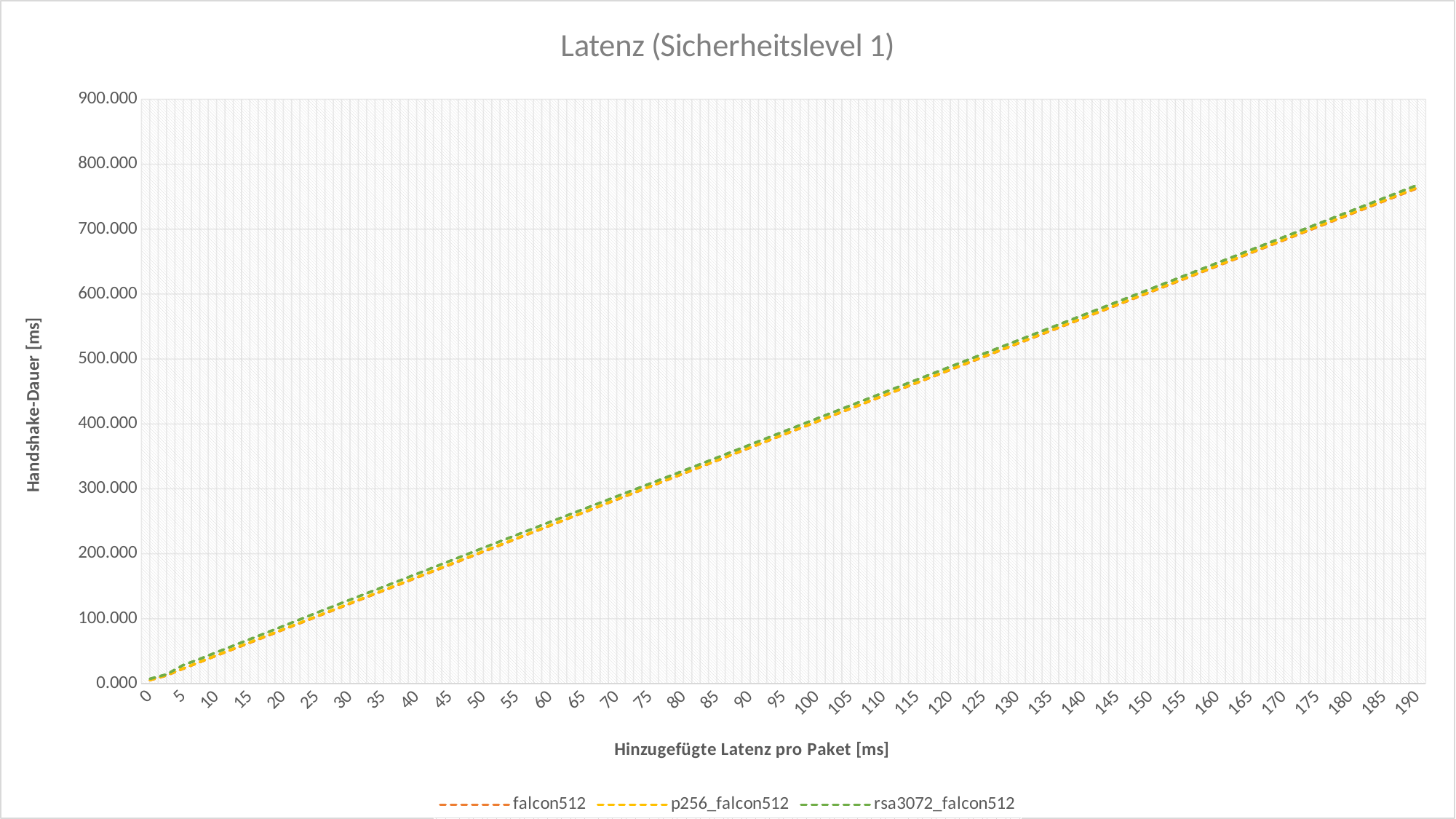

### Chart: Latenz (Sicherheitslevel 1)

| Category | falcon512 | p256_falcon512 | rsa3072_falcon512 |
|---|---|---|---|
| 0 | 5.17069069 | 5.40429067999999 | 7.24716565999999 |
| 2.5 | 12.42338867 | 12.83728815 | 14.14611915 |
| 5 | 22.89718563 | 23.27773053 | 28.4377040099999 |
| 7.5 | 32.96757517 | 33.36715578 | 37.8835257099999 |
| 10 | 43.0480713799999 | 43.39235574 | 48.12923201 |
| 12.5 | None | None | None |
| 15 | 62.85254975 | 63.5995293899999 | 68.28469985 |
| 17.5 | None | None | None |
| 20 | 82.95650335 | 83.5954113299999 | 88.4591344 |
| 22.5 | None | None | None |
| 25 | 102.95612523 | 103.63083126 | 108.9398667 |
| 27.5 | None | None | None |
| 30 | 123.02050124 | 123.684404659999 | 129.02454444 |
| 32.5 | None | None | None |
| 35 | None | None | None |
| 37.5 | None | None | None |
| 40 | 163.01795431 | 163.65176953 | 168.77346683 |
| 42.5 | None | None | None |
| 45 | None | None | None |
| 47.5 | None | None | None |
| 50 | 202.990683589999 | 203.750188299999 | 209.00749093 |
| 52.5 | None | None | None |
| 55 | None | None | None |
| 57.5 | None | None | None |
| 60 | 243.26064646 | 243.747139969999 | 248.936310449999 |
| 62.5 | None | None | None |
| 65 | None | None | None |
| 67.5 | None | None | None |
| 70 | None | None | None |
| 72.5 | None | None | None |
| 75 | None | None | None |
| 77.5 | None | None | None |
| 80 | 323.31981714 | 323.84273378 | 327.81711616 |
| 82.5 | None | None | None |
| 85 | None | None | None |
| 87.5 | None | None | None |
| 90 | None | None | None |
| 92.5 | None | None | None |
| 95 | None | None | None |
| 97.5 | None | None | None |
| 100 | 403.30625728 | 403.73957614 | 408.21673969 |
| 102.5 | None | None | None |
| 105 | None | None | None |
| 107.5 | None | None | None |
| 110 | None | None | None |
| 112.5 | None | None | None |
| 115 | None | None | None |
| 117.5 | None | None | None |
| 120 | 483.24841811 | 483.81071508 | 488.095446259999 |
| 122.5 | None | None | None |
| 125 | None | None | None |
| 127.5 | None | None | None |
| 130 | None | None | None |
| 132.5 | None | None | None |
| 135 | None | None | None |
| 137.5 | None | None | None |
| 140 | None | None | None |
| 142.5 | None | None | None |
| 145 | None | None | None |
| 147.5 | None | None | None |
| 150 | 603.02738423 | 603.81796226 | 607.90452755 |
| 152.5 | None | None | None |
| 155 | None | None | None |
| 157.5 | None | None | None |
| 160 | None | None | None |
| 162.5 | None | None | None |
| 165 | None | None | None |
| 167.5 | None | None | None |
| 170 | None | None | None |
| 172.5 | None | None | None |
| 175 | None | None | None |
| 177.5 | None | None | None |
| 180 | None | None | None |
| 182.5 | None | None | None |
| 185 | None | None | None |
| 187.5 | None | None | None |
| 190 | 763.14610706 | 764.19932676 | 767.86828198 |